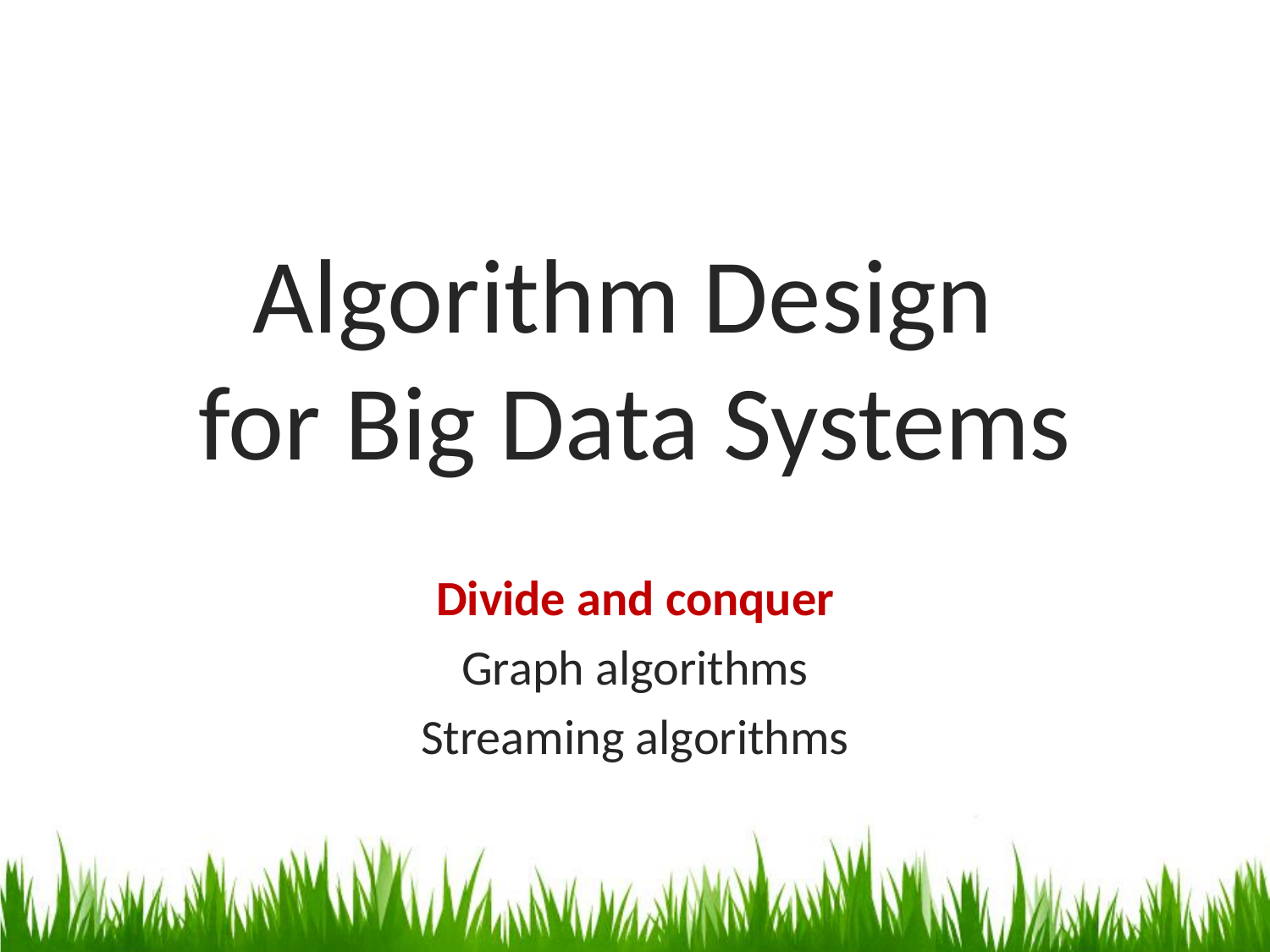

# Algorithm Design for Big Data Systems
Divide and conquer
Graph algorithms
Streaming algorithms